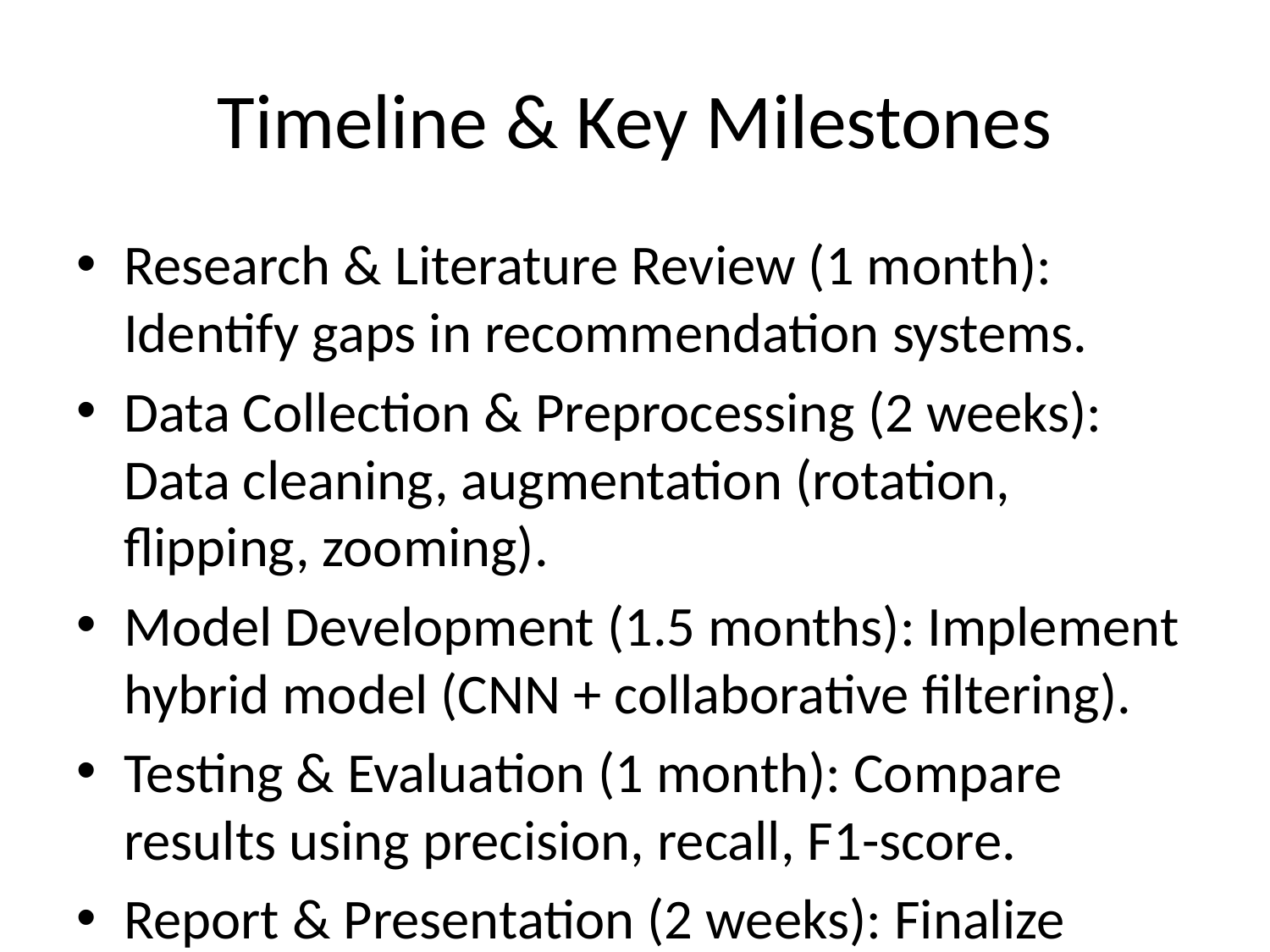

# Timeline & Key Milestones
Research & Literature Review (1 month): Identify gaps in recommendation systems.
Data Collection & Preprocessing (2 weeks): Data cleaning, augmentation (rotation, flipping, zooming).
Model Development (1.5 months): Implement hybrid model (CNN + collaborative filtering).
Testing & Evaluation (1 month): Compare results using precision, recall, F1-score.
Report & Presentation (2 weeks): Finalize documentation and findings.